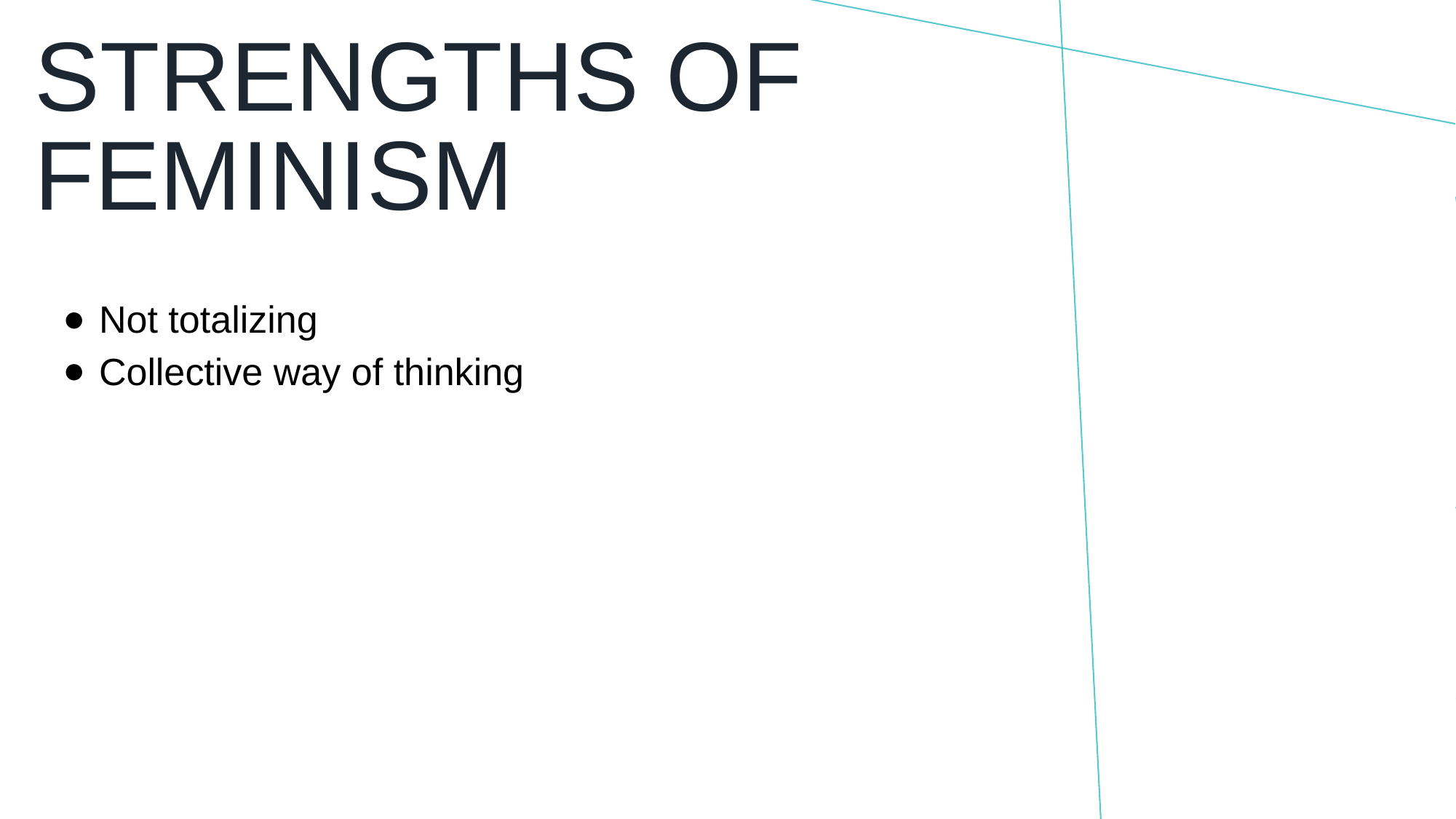

# STRENGTHS OF FEMINISM
Not totalizing
Collective way of thinking